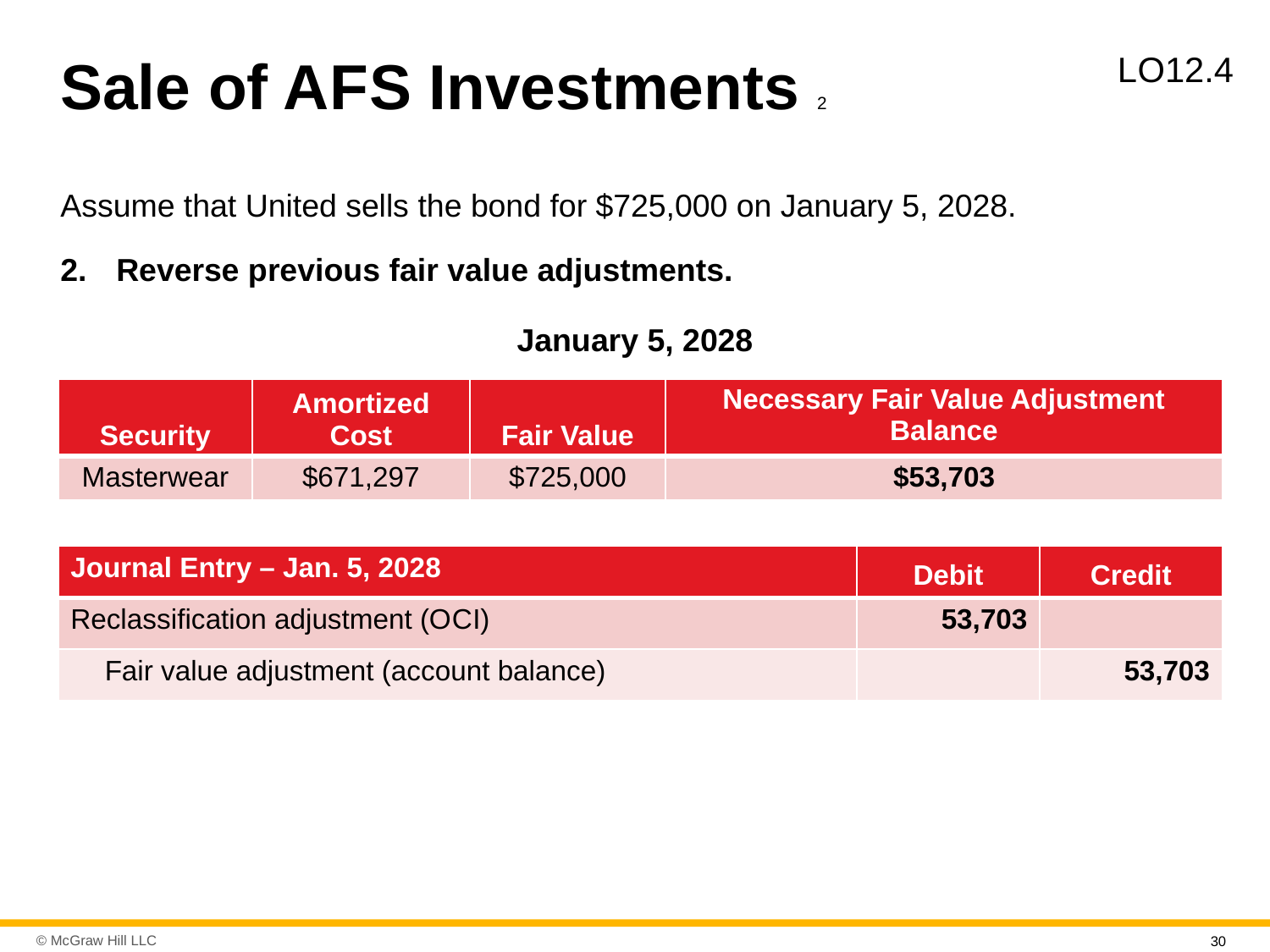

# Sale of A F S Investments 2
L O12.4
Assume that United sells the bond for $725,000 on January 5, 2028.
Reverse previous fair value adjustments.
January 5, 2028
| Security | Amortized Cost | Fair Value | Necessary Fair Value Adjustment Balance |
| --- | --- | --- | --- |
| Masterwear | $671,297 | $725,000 | $53,703 |
| Journal Entry – Jan. 5, 2028 | Debit | Credit |
| --- | --- | --- |
| Reclassification adjustment (O C I) | 53,703 |  |
| Fair value adjustment (account balance) |  | 53,703 |
30